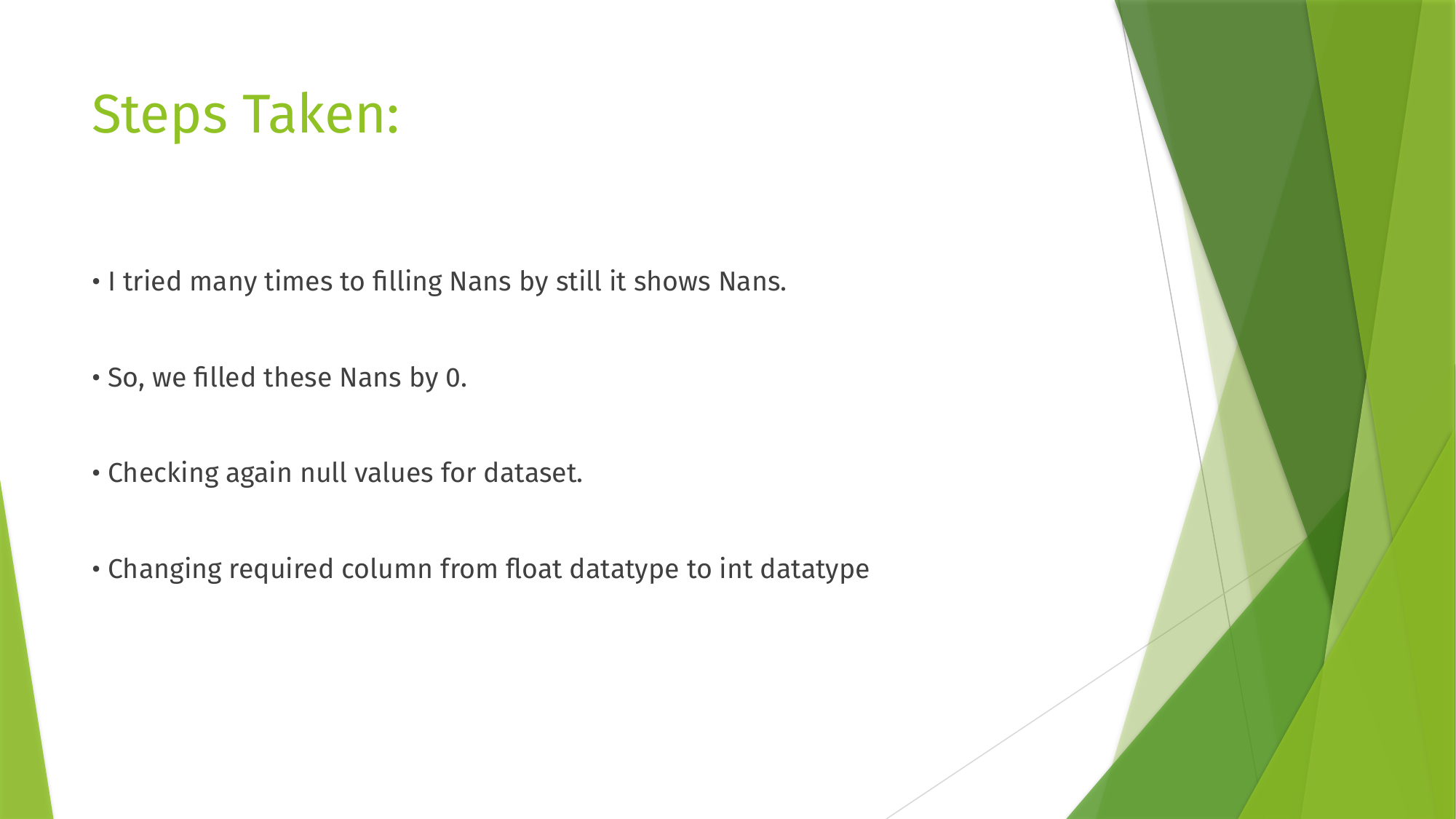

# Steps Taken:
• I tried many times to filling Nans by still it shows Nans.

• So, we filled these Nans by 0.

• Checking again null values for dataset.

• Changing required column from float datatype to int datatype